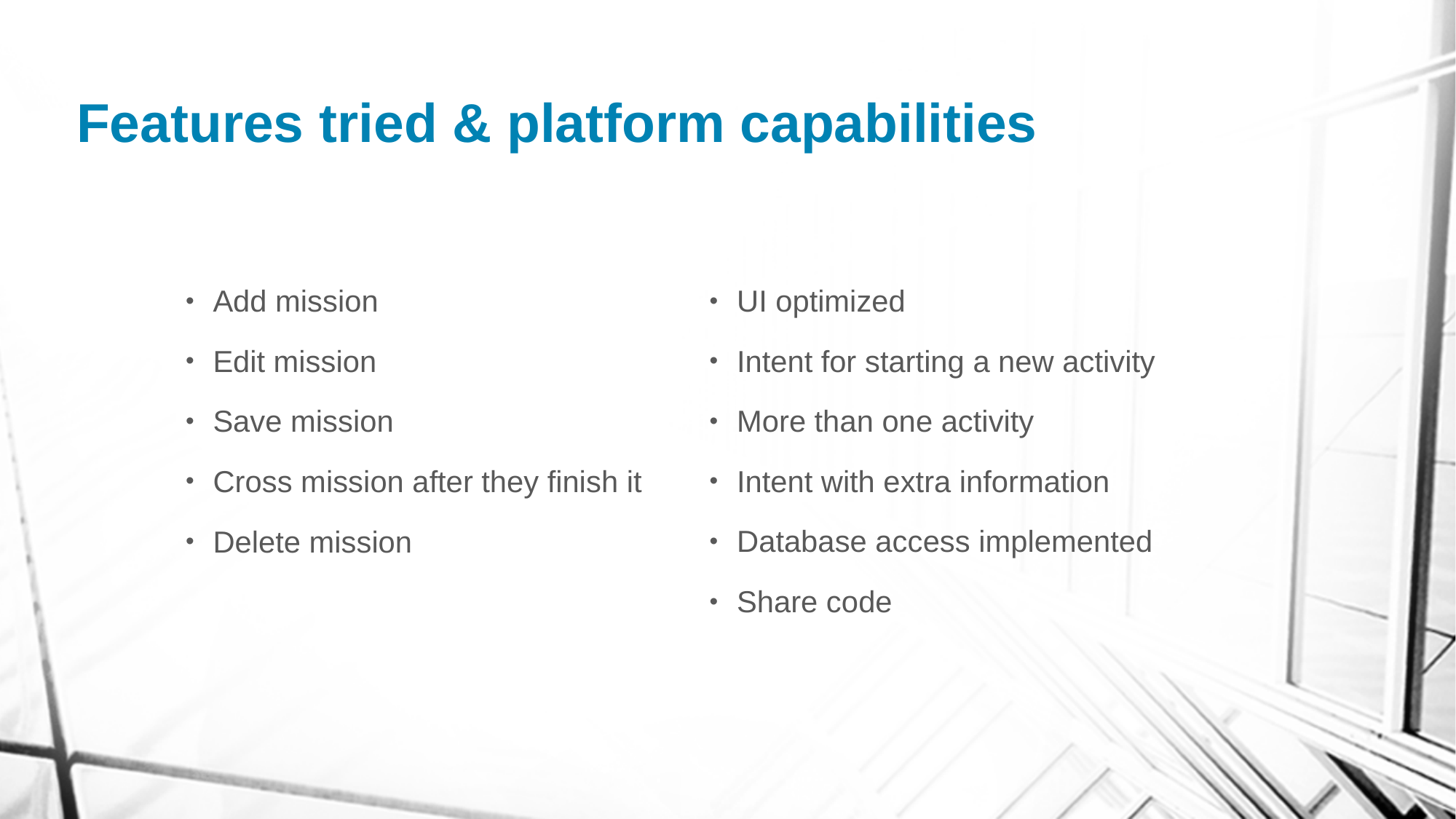

# Features tried & platform capabilities
Add mission
Edit mission
Save mission
Cross mission after they finish it
Delete mission
UI optimized
Intent for starting a new activity
More than one activity
Intent with extra information
Database access implemented
Share code